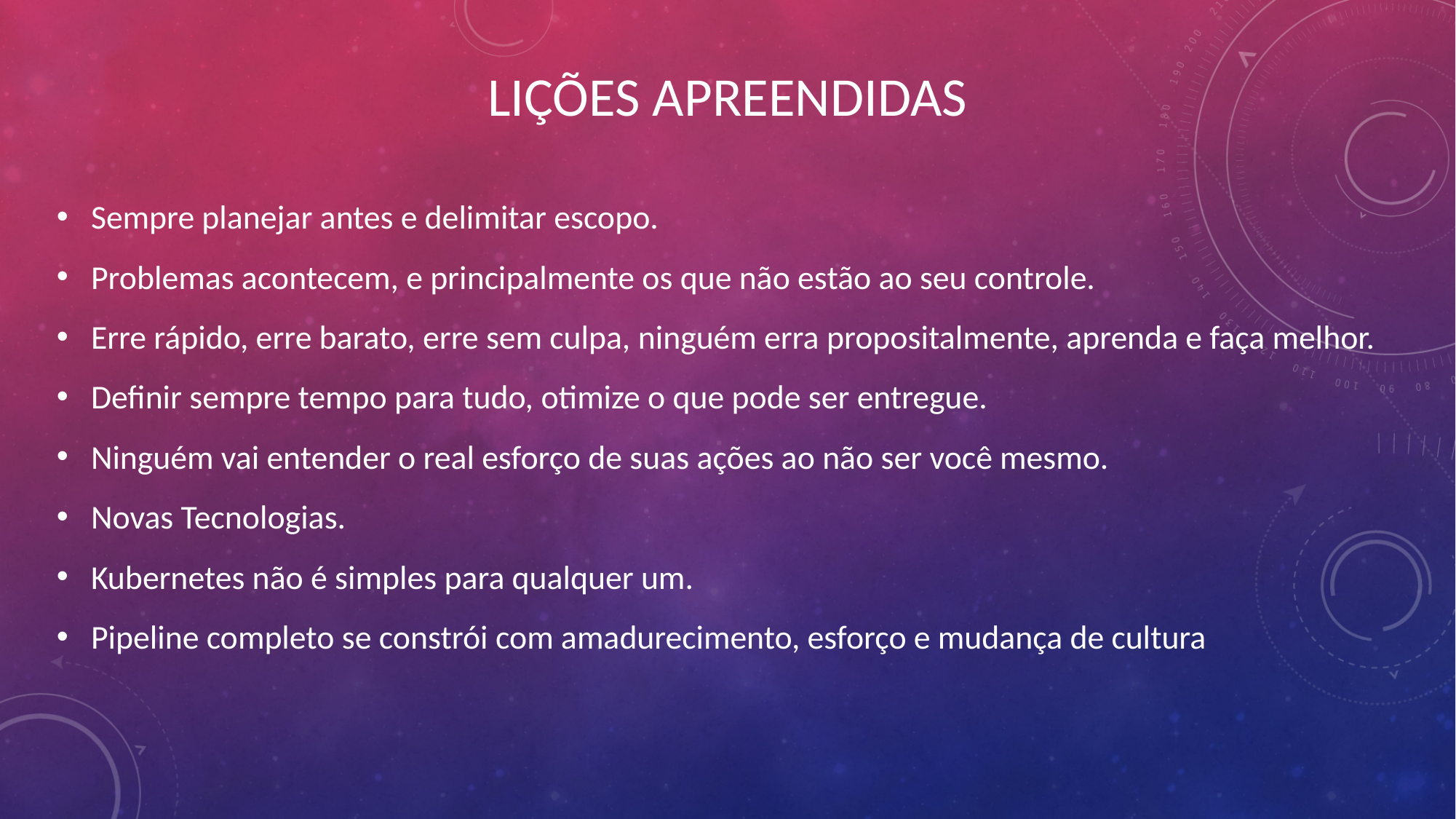

# LIÇÕES APREENDIDAS
Sempre planejar antes e delimitar escopo.
Problemas acontecem, e principalmente os que não estão ao seu controle.
Erre rápido, erre barato, erre sem culpa, ninguém erra propositalmente, aprenda e faça melhor.
Definir sempre tempo para tudo, otimize o que pode ser entregue.
Ninguém vai entender o real esforço de suas ações ao não ser você mesmo.
Novas Tecnologias.
Kubernetes não é simples para qualquer um.
Pipeline completo se constrói com amadurecimento, esforço e mudança de cultura